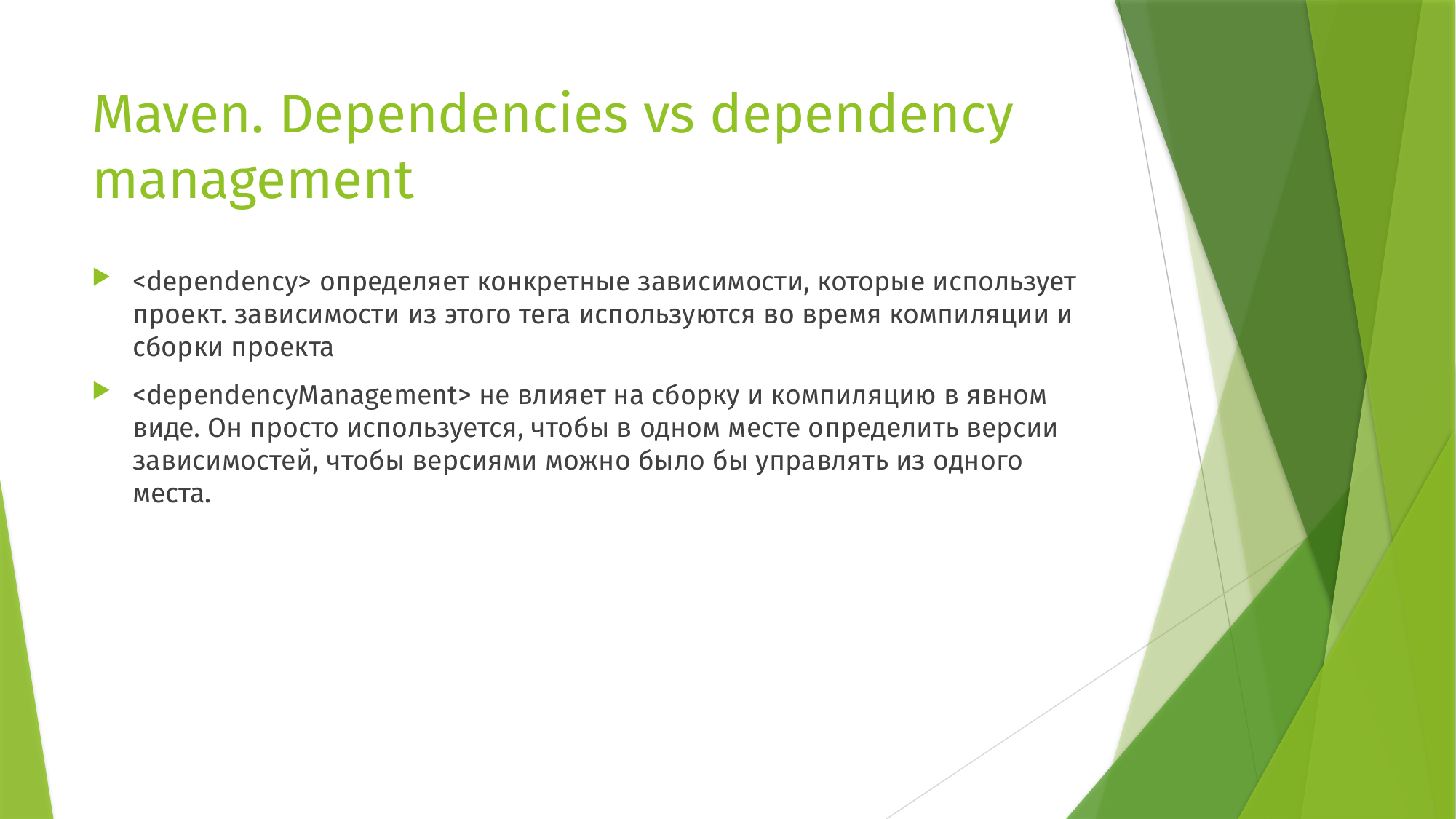

# Maven. Dependencies vs dependency management
<dependency> определяет конкретные зависимости, которые использует проект. зависимости из этого тега используются во время компиляции и сборки проекта
<dependencyManagement> не влияет на сборку и компиляцию в явном виде. Он просто используется, чтобы в одном месте определить версии зависимостей, чтобы версиями можно было бы управлять из одного места.